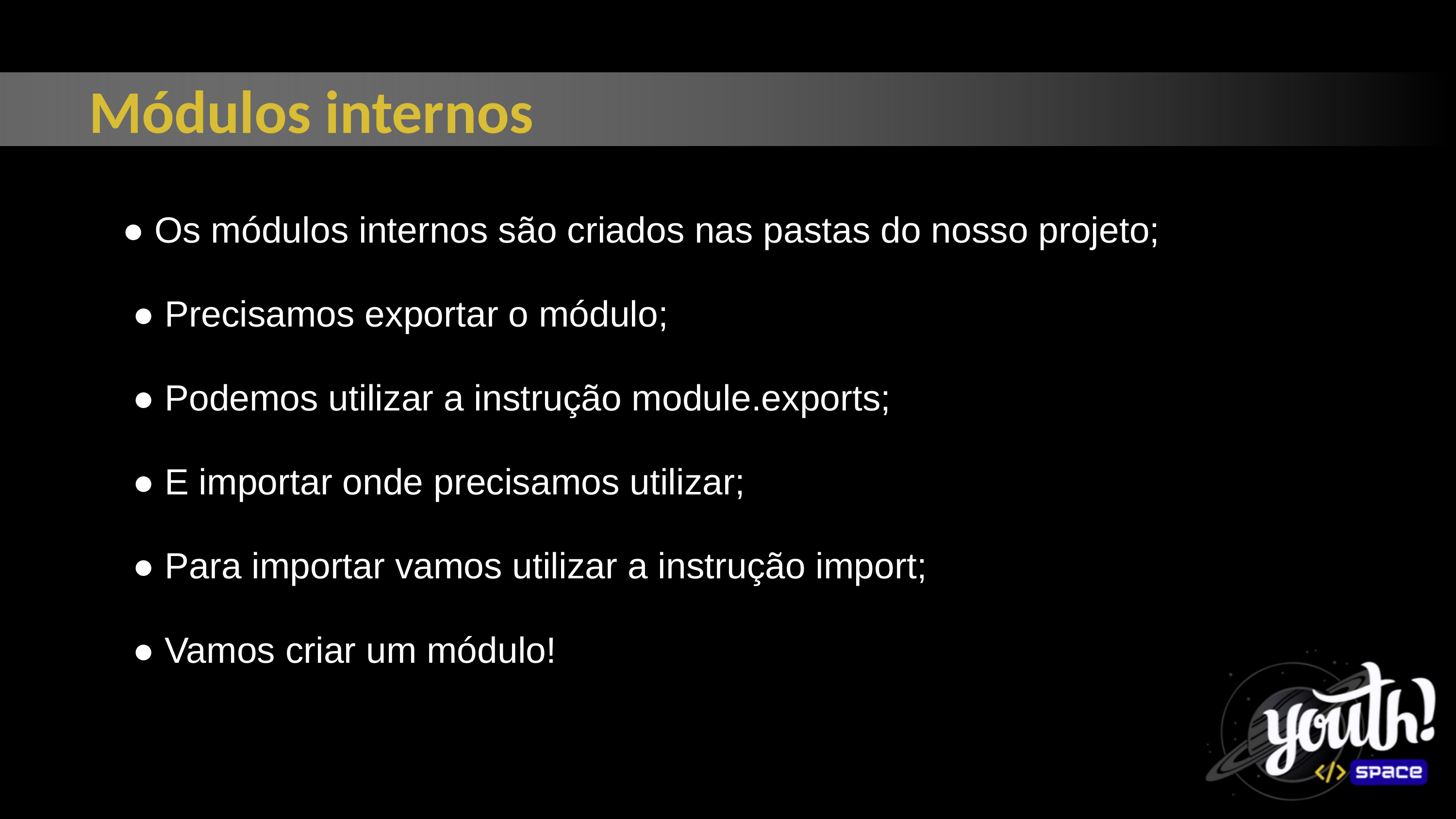

Módulos internos

● Os módulos internos são criados nas pastas do nosso projeto;
 ● Precisamos exportar o módulo;
 ● Podemos utilizar a instrução module.exports;
 ● E importar onde precisamos utilizar;
 ● Para importar vamos utilizar a instrução import;
 ● Vamos criar um módulo!